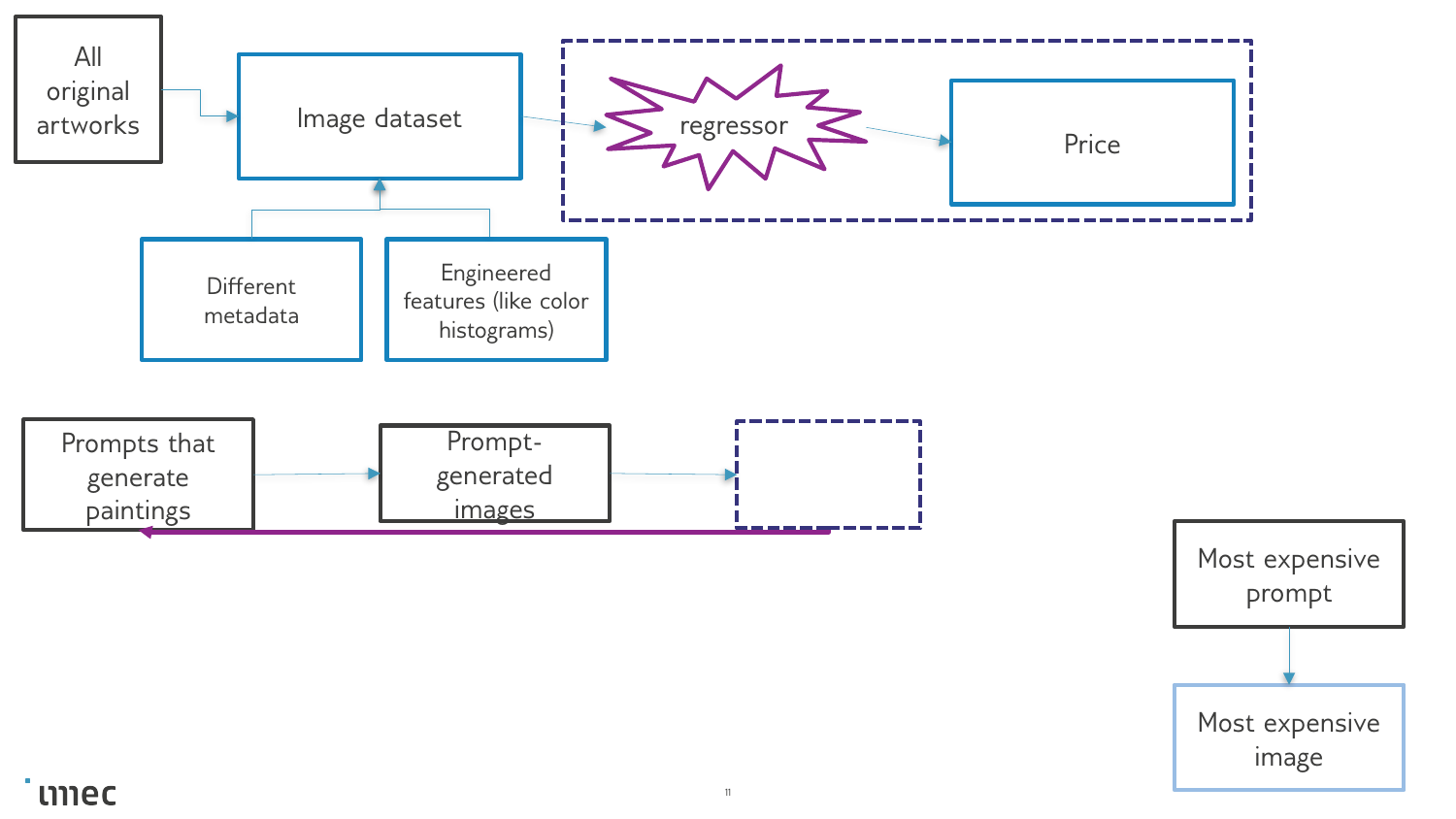

All original artworks

Image dataset
regressor
Price
Different metadata
Engineered features (like color histograms)
Prompts that generate paintings

Prompt-generated images
Most expensive prompt
Most expensive image
11